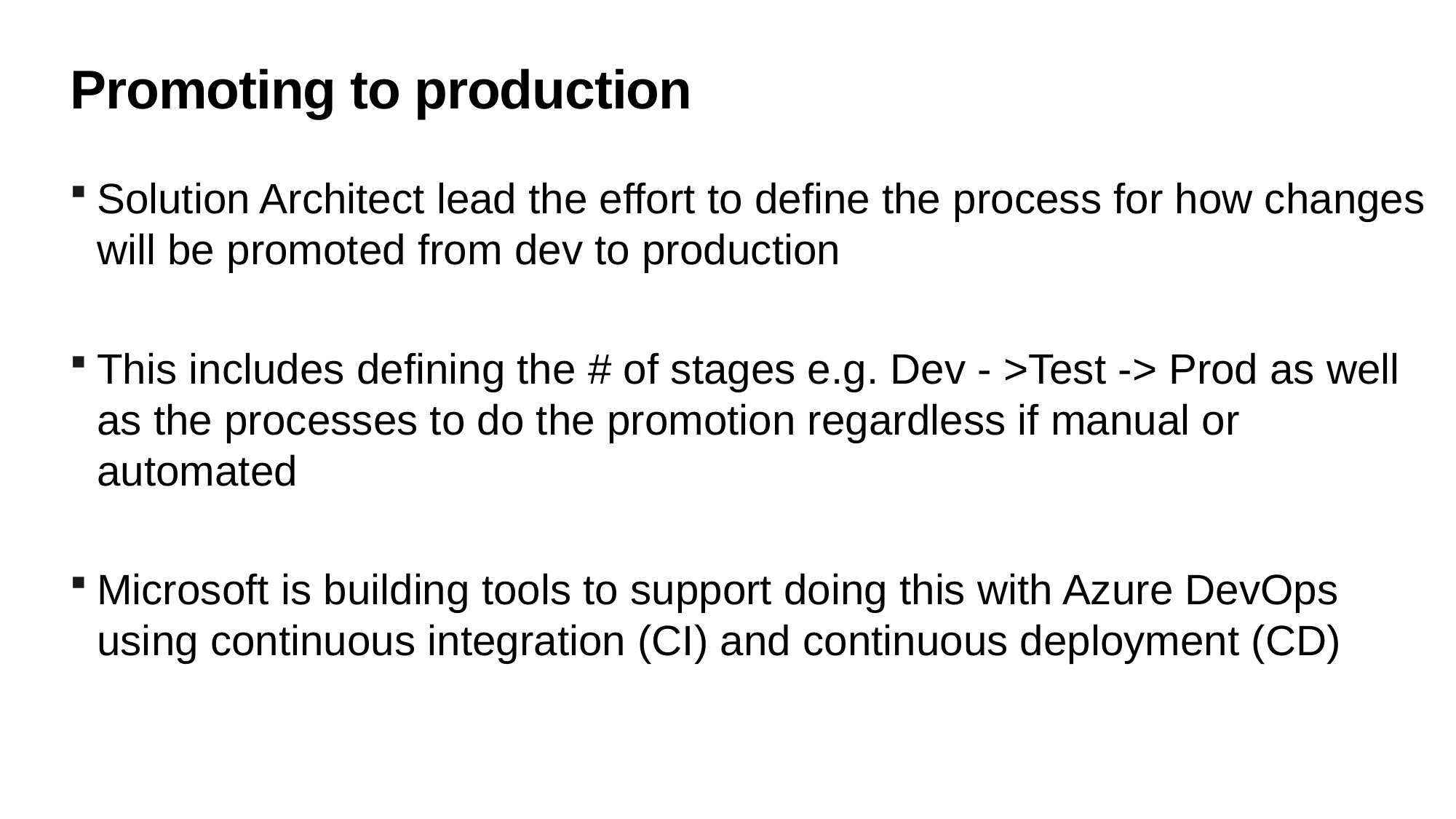

# Promoting to production
Solution Architect lead the effort to define the process for how changes will be promoted from dev to production

This includes defining the # of stages e.g. Dev - >Test -> Prod as well as the processes to do the promotion regardless if manual or automated

Microsoft is building tools to support doing this with Azure DevOps using continuous integration (CI) and continuous deployment (CD)